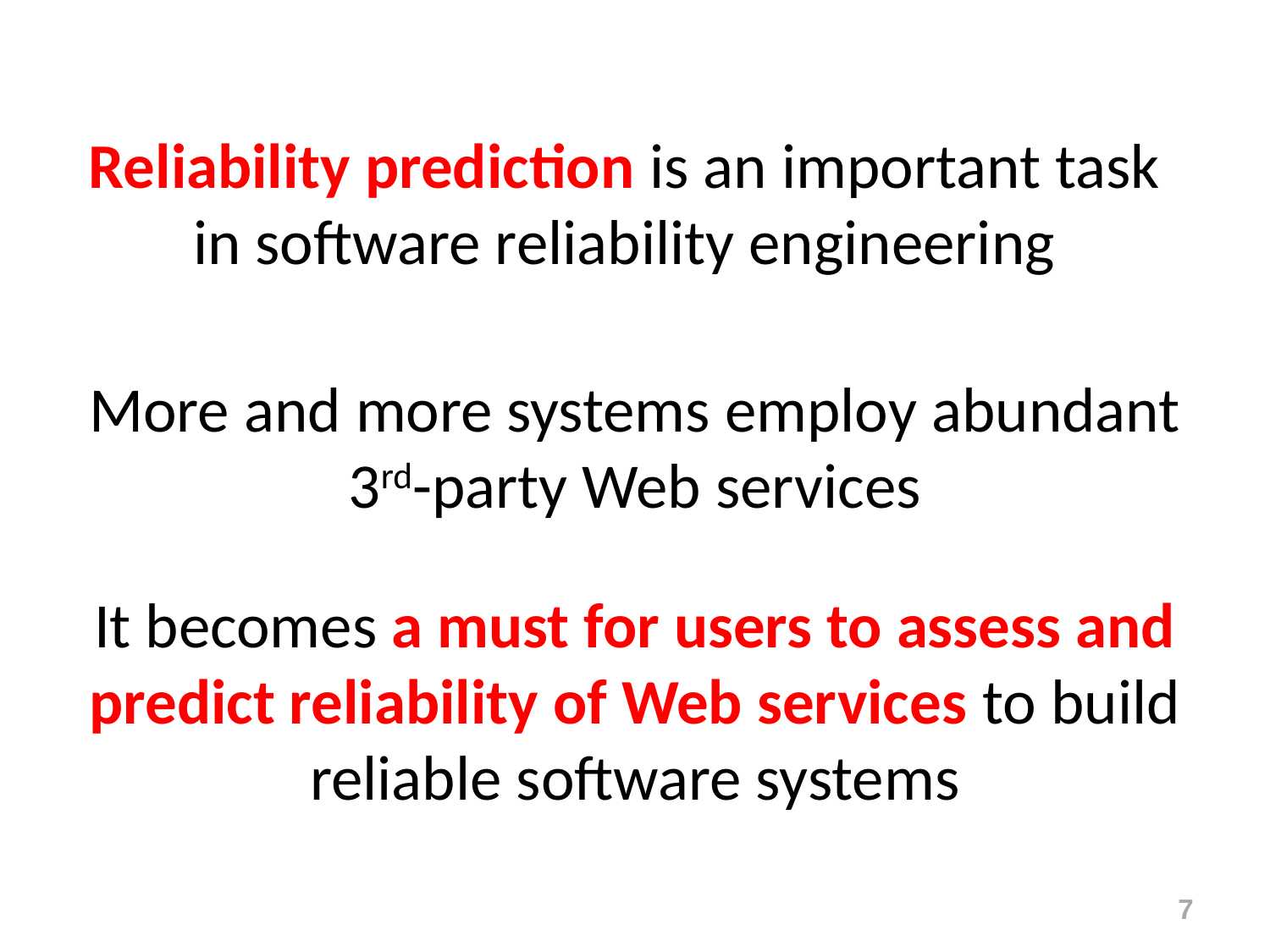

Reliability prediction is an important task in software reliability engineering
# More and more systems employ abundant 3rd-party Web services
It becomes a must for users to assess and predict reliability of Web services to build reliable software systems
7